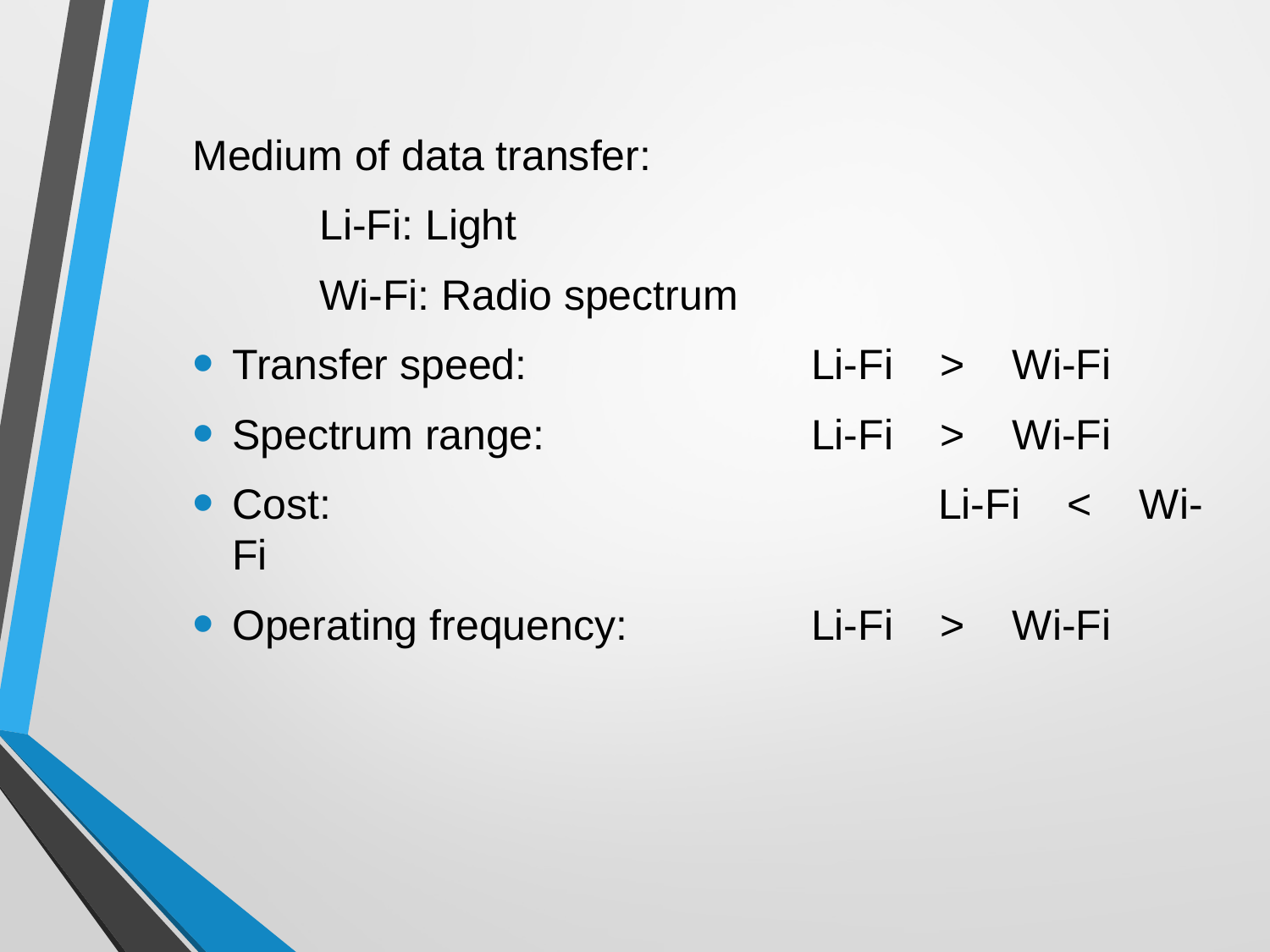

Medium of data transfer:
	Li-Fi: Light
	Wi-Fi: Radio spectrum
Transfer speed:     		      Li-Fi    >    Wi-Fi
Spectrum range:		      Li-Fi    >    Wi-Fi
Cost:					      Li-Fi    <    Wi-Fi
Operating frequency:	      Li-Fi    >    Wi-Fi